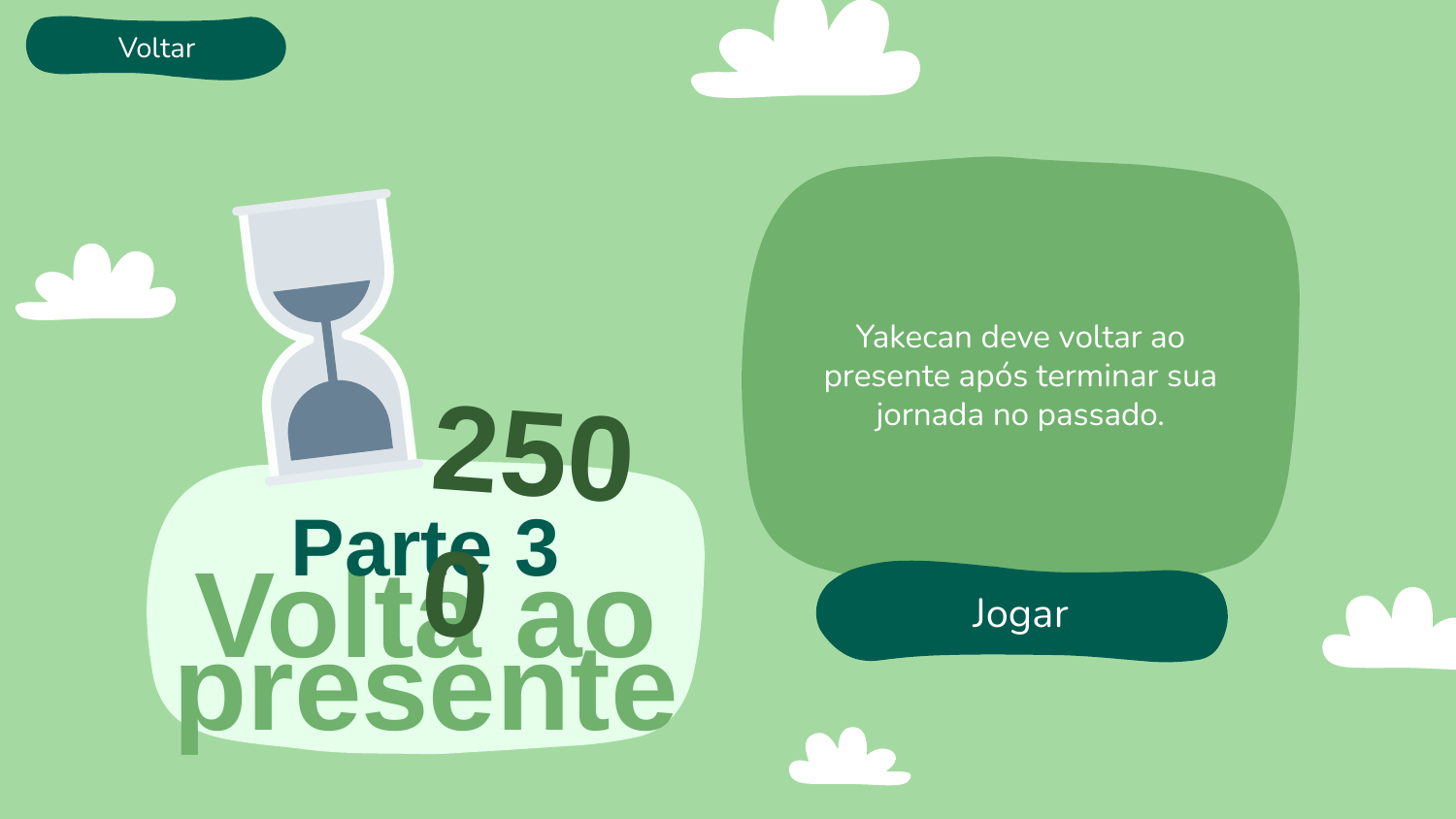

Voltar

Yakecan deve voltar ao presente após terminar sua jornada no passado.

2500

# Parte 3

Jogar
Volta ao presente